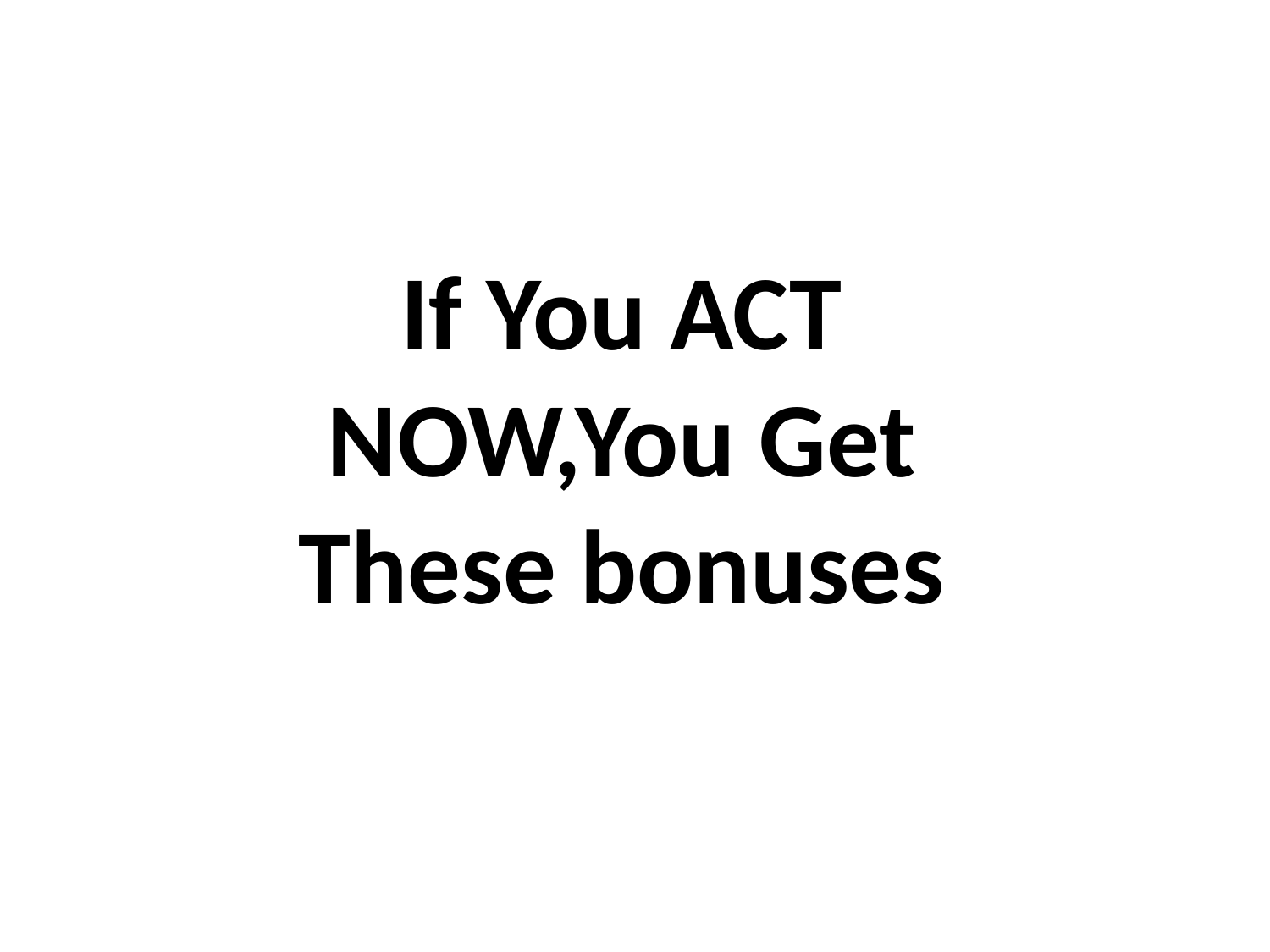

If You ACT NOW,You Get These bonuses